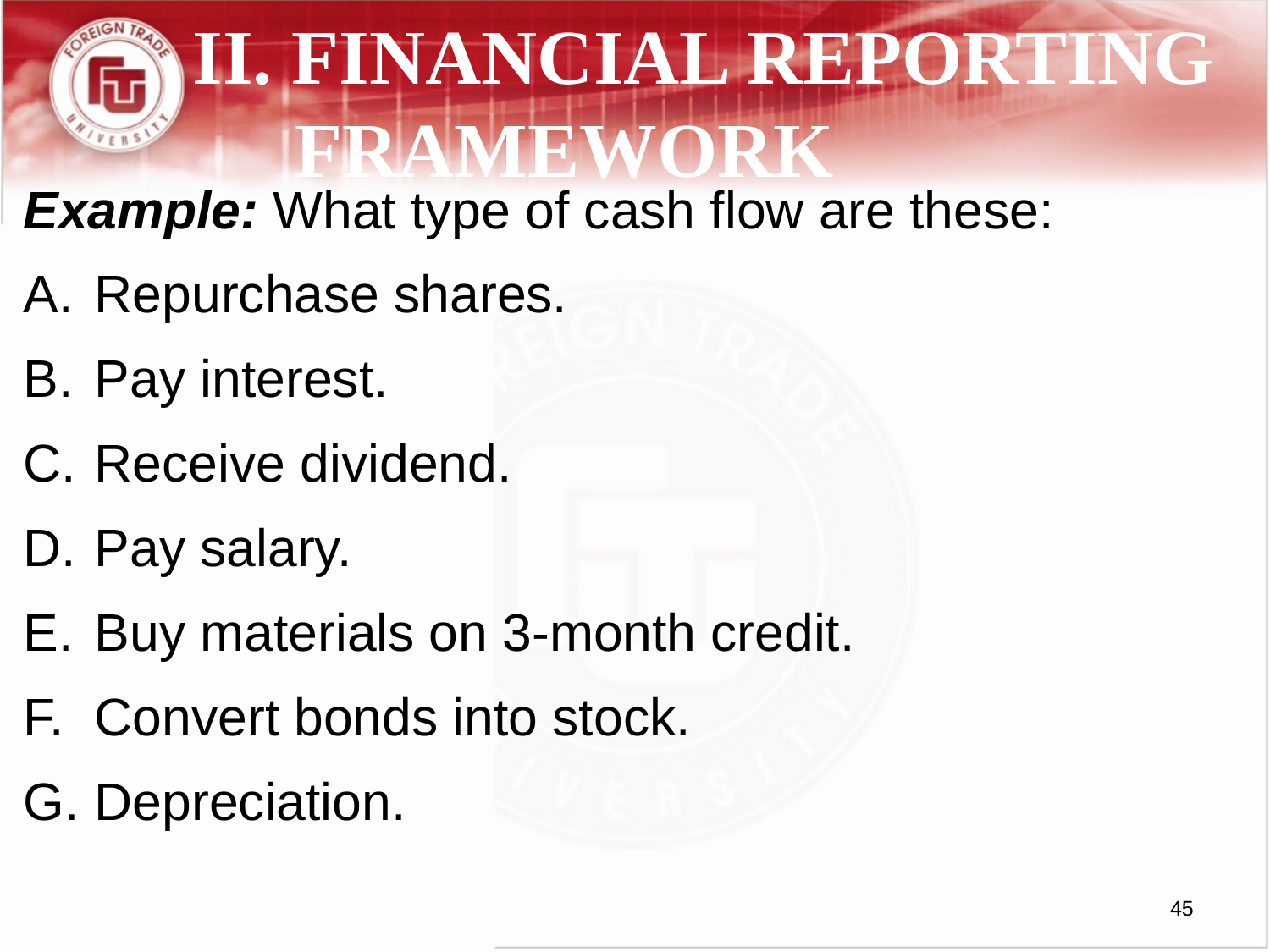

# II. FINANCIAL REPORTING FRAMEWORK
Example: What type of cash flow are these:
Repurchase shares.
Pay interest.
Receive dividend.
Pay salary.
Buy materials on 3-month credit.
Convert bonds into stock.
Depreciation.
45